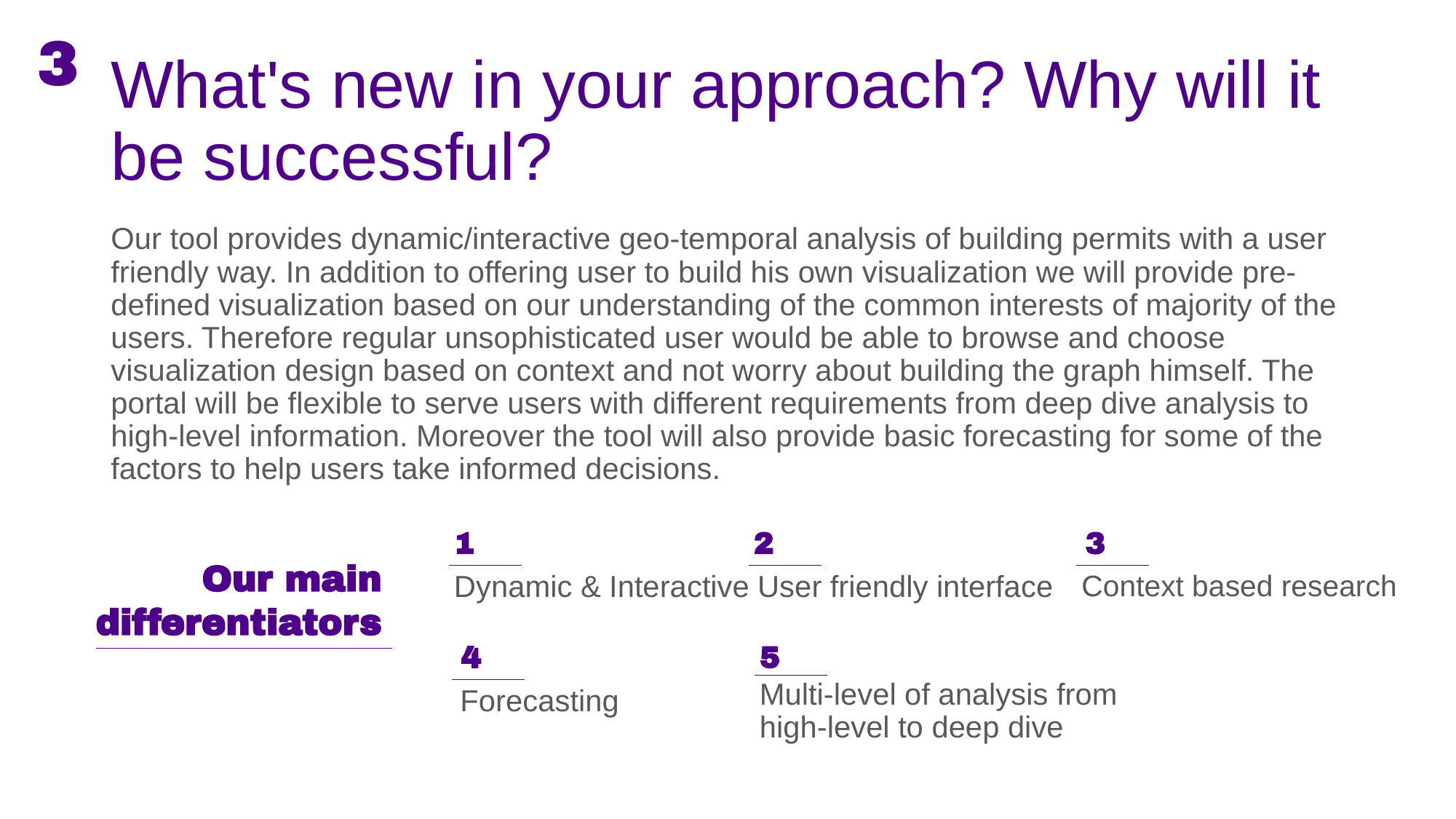

3
# What's new in your approach? Why will it be successful?
Our tool provides dynamic/interactive geo-temporal analysis of building permits with a user friendly way. In addition to offering user to build his own visualization we will provide pre-defined visualization based on our understanding of the common interests of majority of the users. Therefore regular unsophisticated user would be able to browse and choose visualization design based on context and not worry about building the graph himself. The portal will be flexible to serve users with different requirements from deep dive analysis to high-level information. Moreover the tool will also provide basic forecasting for some of the factors to help users take informed decisions.

1
2
3
Our main differentiators
Dynamic & Interactive
User friendly interface
Context based research
4
5
Multi-level of analysis from high-level to deep dive
Forecasting